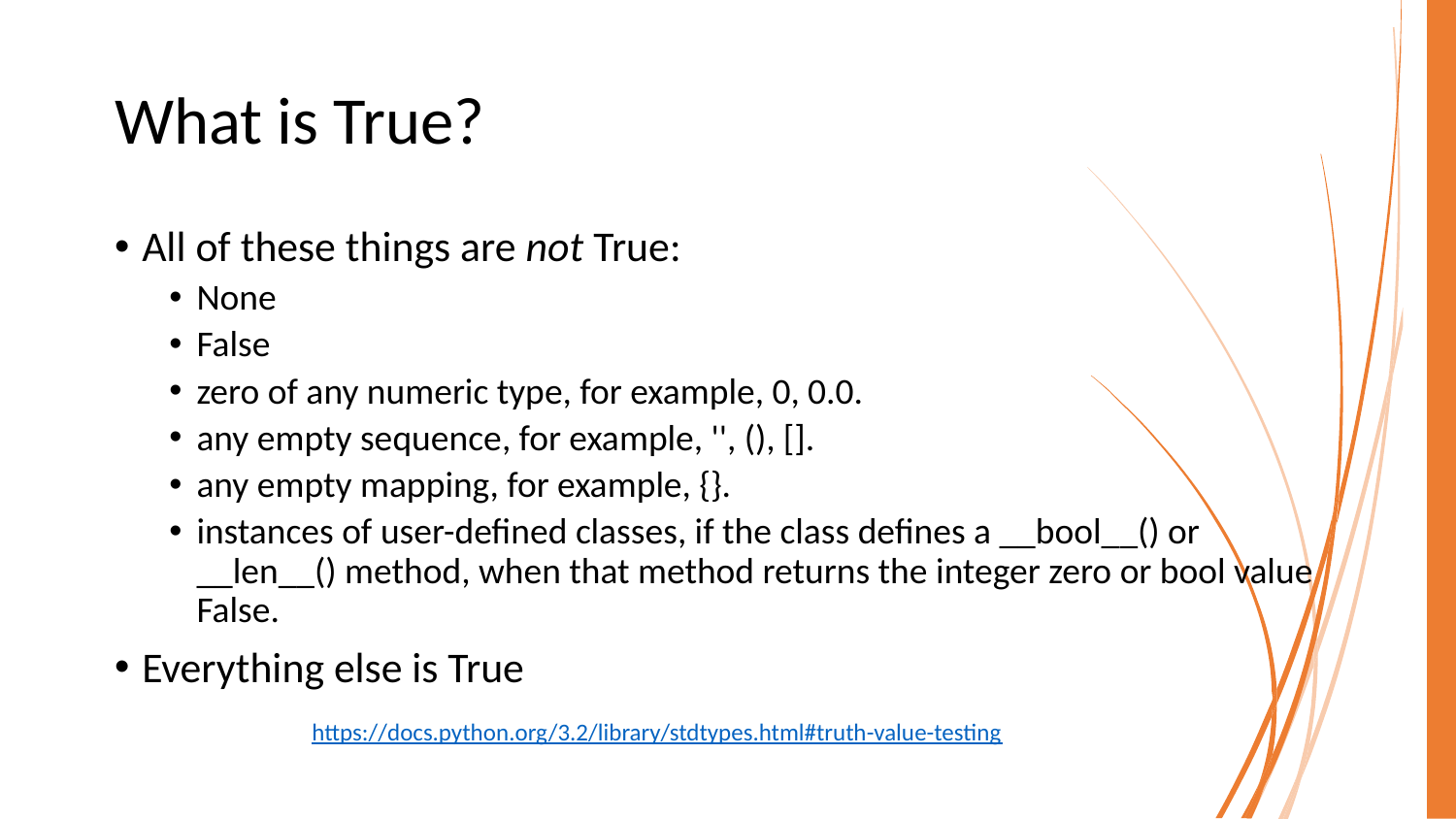

# What is True?
All of these things are not True:
None
False
zero of any numeric type, for example, 0, 0.0.
any empty sequence, for example, '', (), [].
any empty mapping, for example, {}.
instances of user-defined classes, if the class defines a __bool__() or __len__() method, when that method returns the integer zero or bool value False.
Everything else is True
https://docs.python.org/3.2/library/stdtypes.html#truth-value-testing